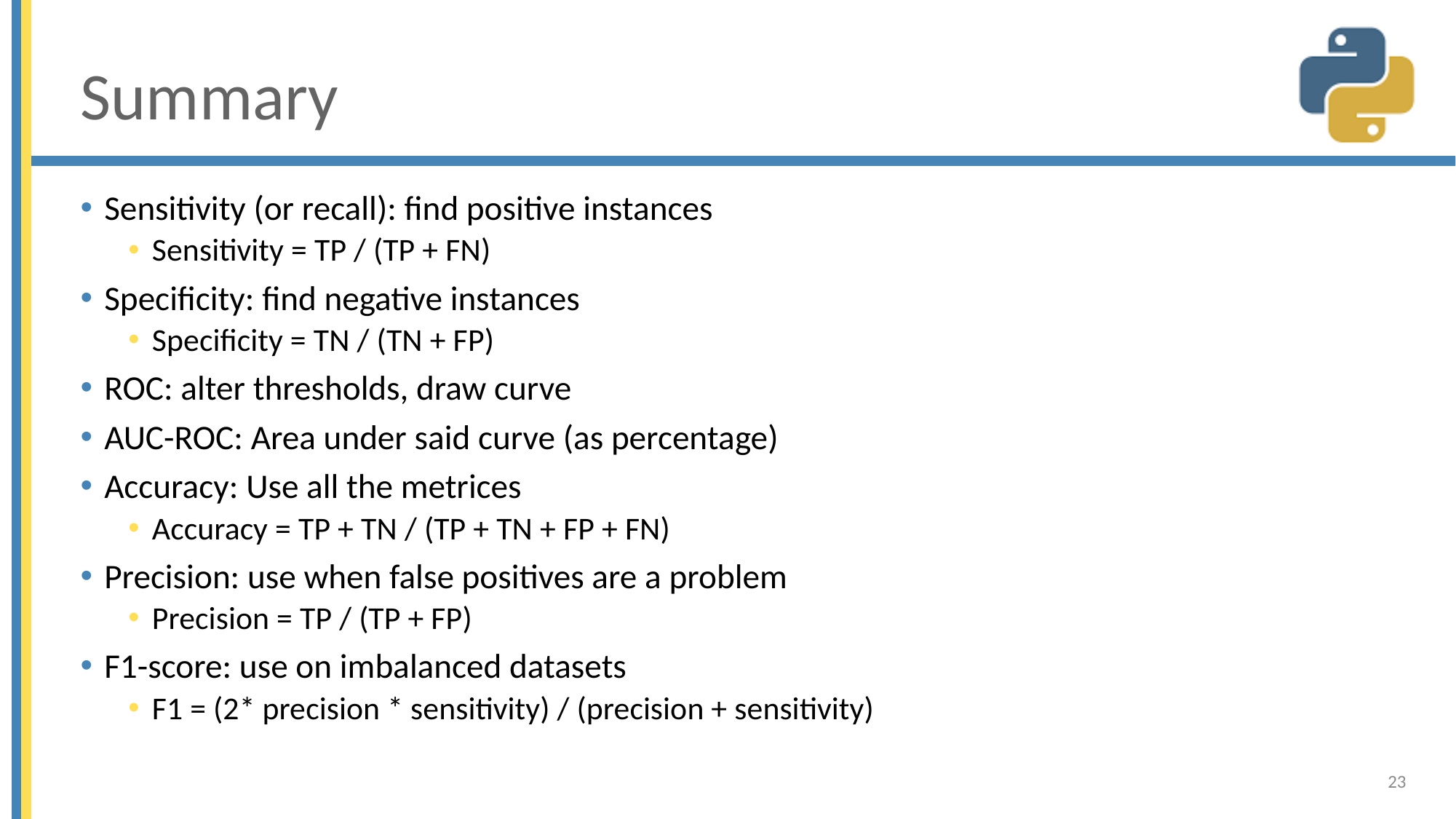

# Summary
Sensitivity (or recall): find positive instances
Sensitivity = TP / (TP + FN)
Specificity: find negative instances
Specificity = TN / (TN + FP)
ROC: alter thresholds, draw curve
AUC-ROC: Area under said curve (as percentage)
Accuracy: Use all the metrices
Accuracy = TP + TN / (TP + TN + FP + FN)
Precision: use when false positives are a problem
Precision = TP / (TP + FP)
F1-score: use on imbalanced datasets
F1 = (2* precision * sensitivity) / (precision + sensitivity)

23